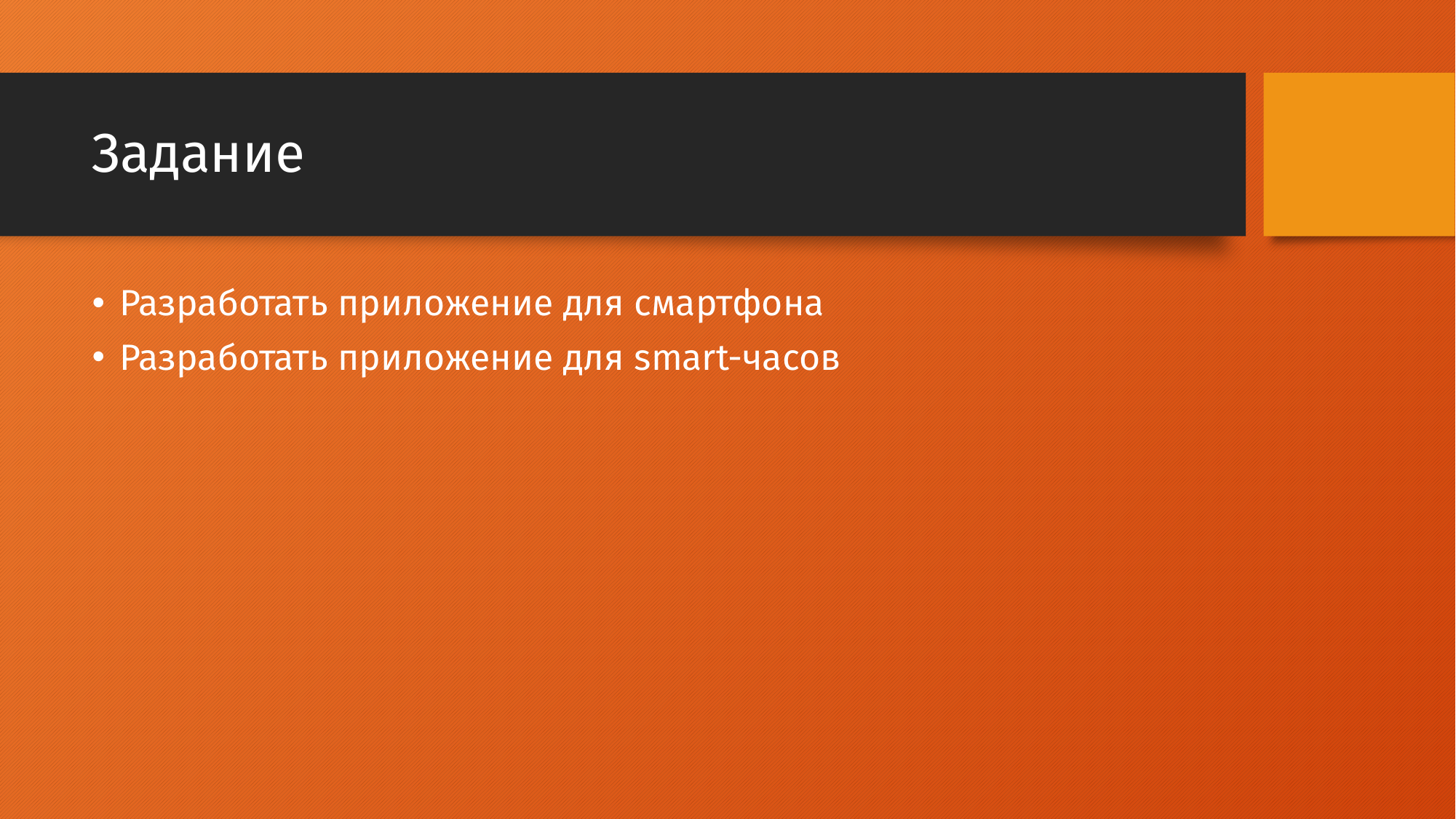

# Задание
Разработать приложение для смартфона
Разработать приложение для smart-часов